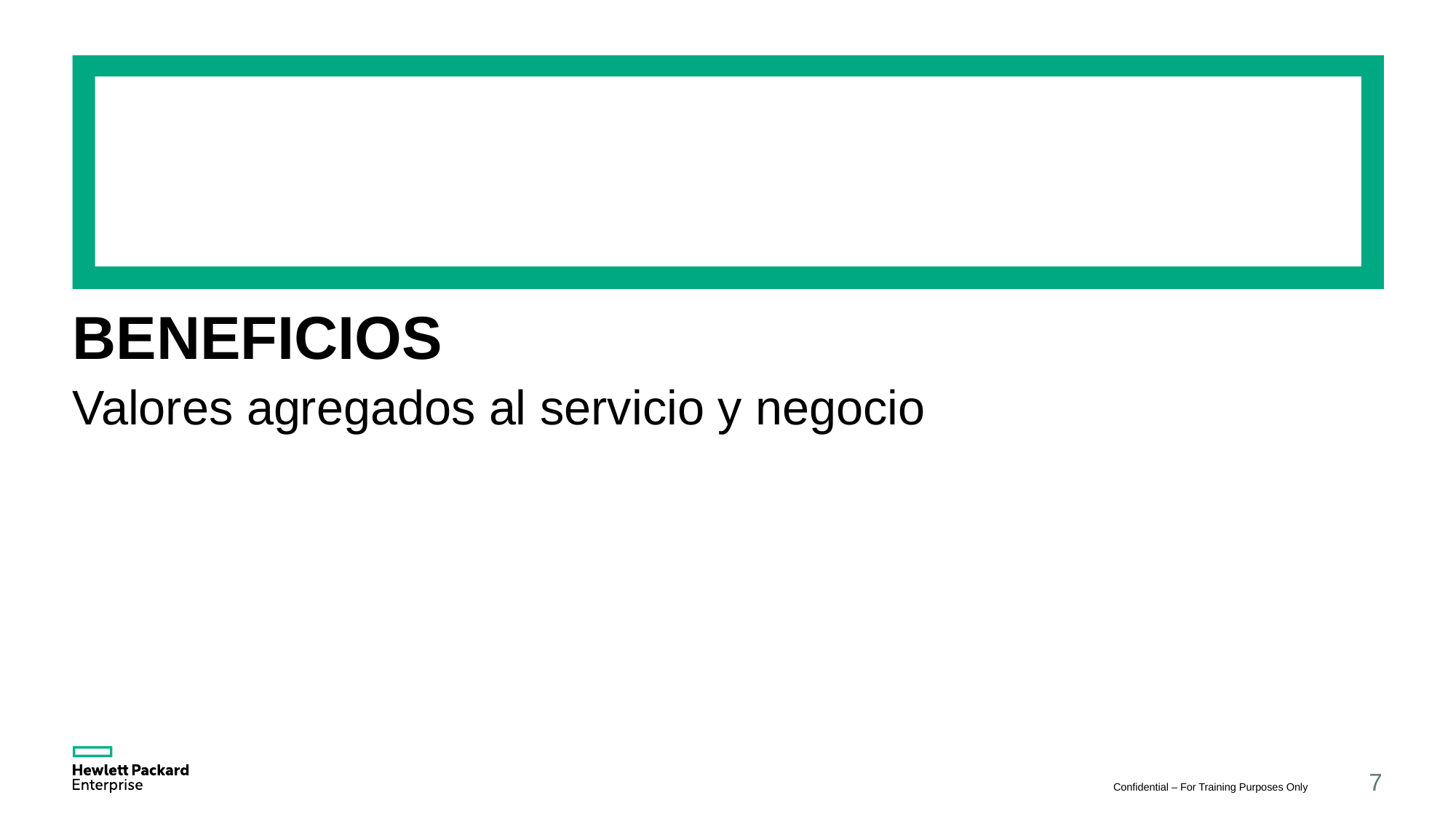

# BENEFICIOS
Valores agregados al servicio y negocio
Confidential – For Training Purposes Only
7